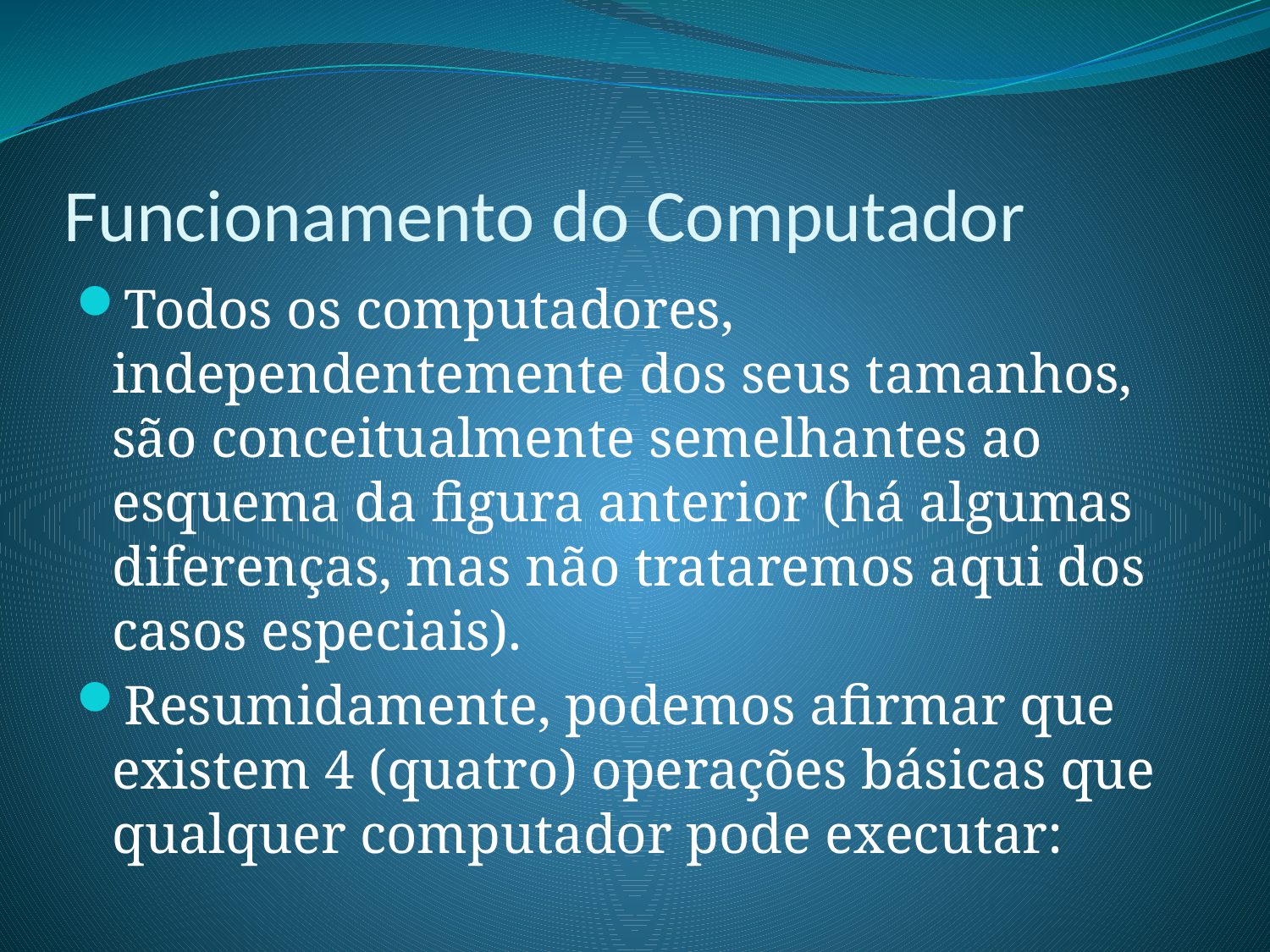

# Funcionamento do Computador
Todos os computadores, independentemente dos seus tamanhos, são conceitualmente semelhantes ao esquema da figura anterior (há algumas diferenças, mas não trataremos aqui dos casos especiais).
Resumidamente, podemos afirmar que existem 4 (quatro) operações básicas que qualquer computador pode executar: